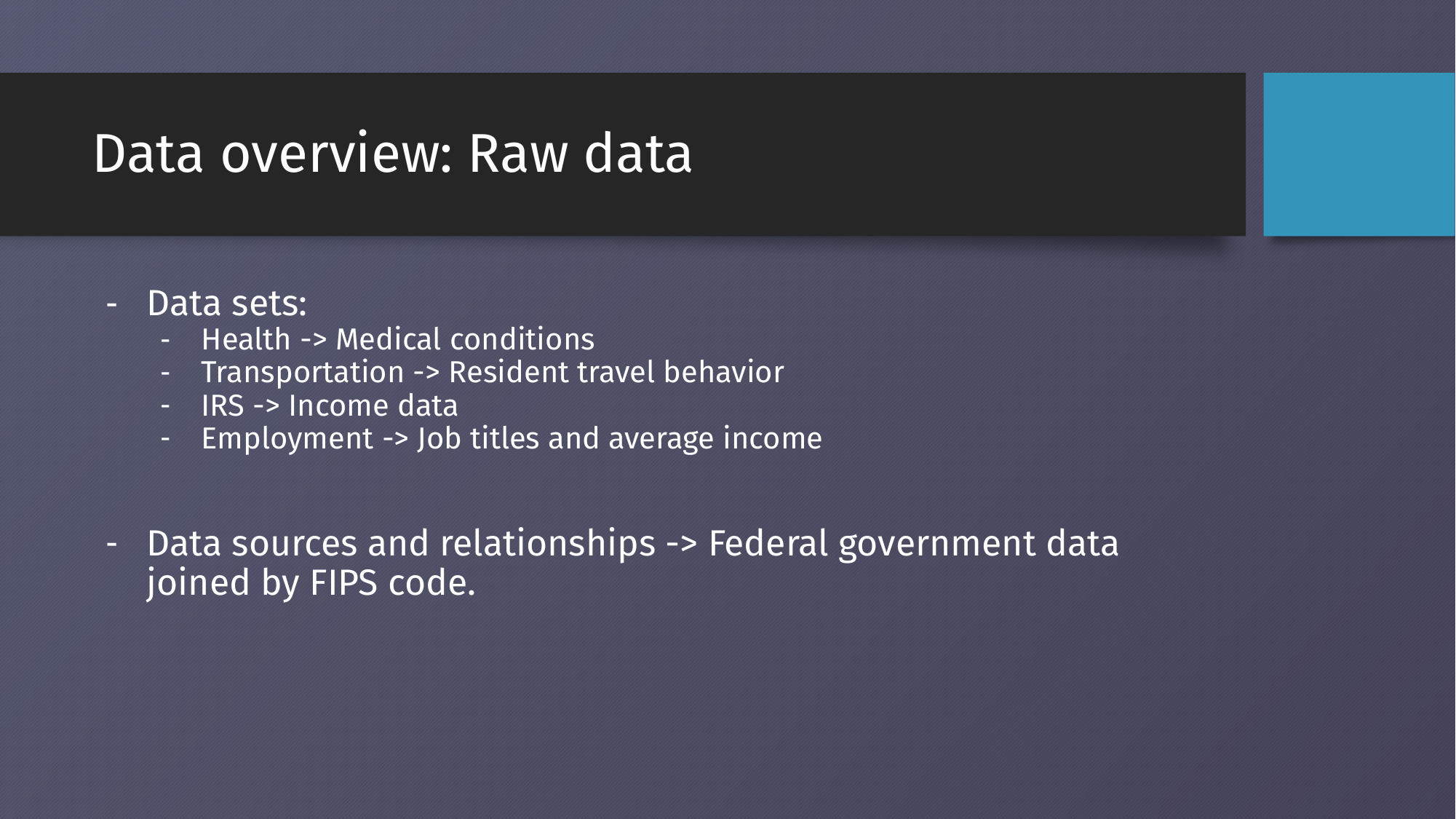

# Data overview: Raw data
Data sets:
Health -> Medical conditions
Transportation -> Resident travel behavior
IRS -> Income data
Employment -> Job titles and average income

Data sources and relationships -> Federal government data joined by FIPS code.